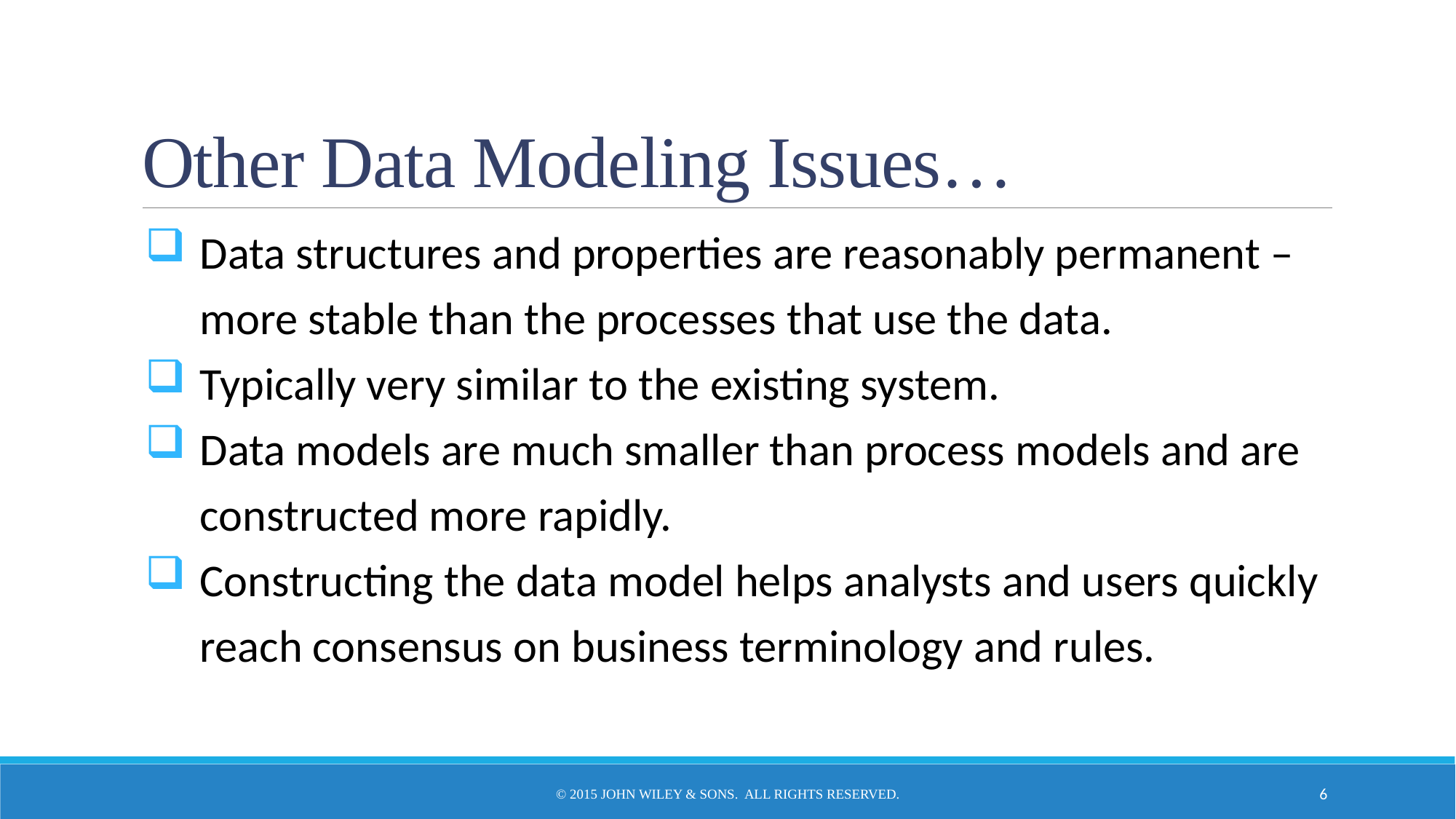

# Other Data Modeling Issues…
Data structures and properties are reasonably permanent –more stable than the processes that use the data.
Typically very similar to the existing system.
Data models are much smaller than process models and are constructed more rapidly.
Constructing the data model helps analysts and users quickly reach consensus on business terminology and rules.
© 2015 John Wiley & Sons.  All Rights Reserved.
6